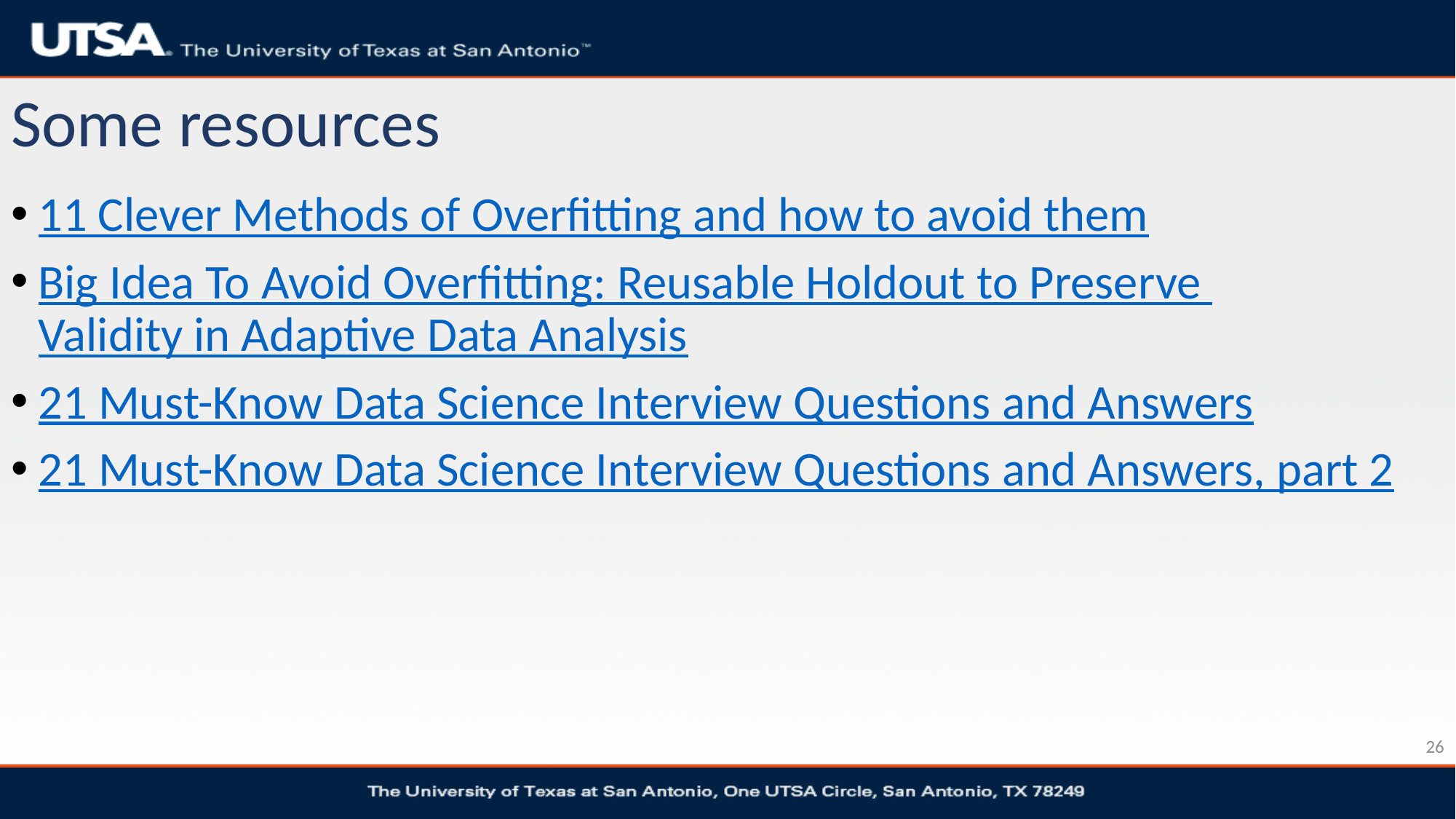

# Some resources
11 Clever Methods of Overfitting and how to avoid them
Big Idea To Avoid Overfitting: Reusable Holdout to Preserve Validity in Adaptive Data Analysis
21 Must-Know Data Science Interview Questions and Answers
21 Must-Know Data Science Interview Questions and Answers, part 2
26